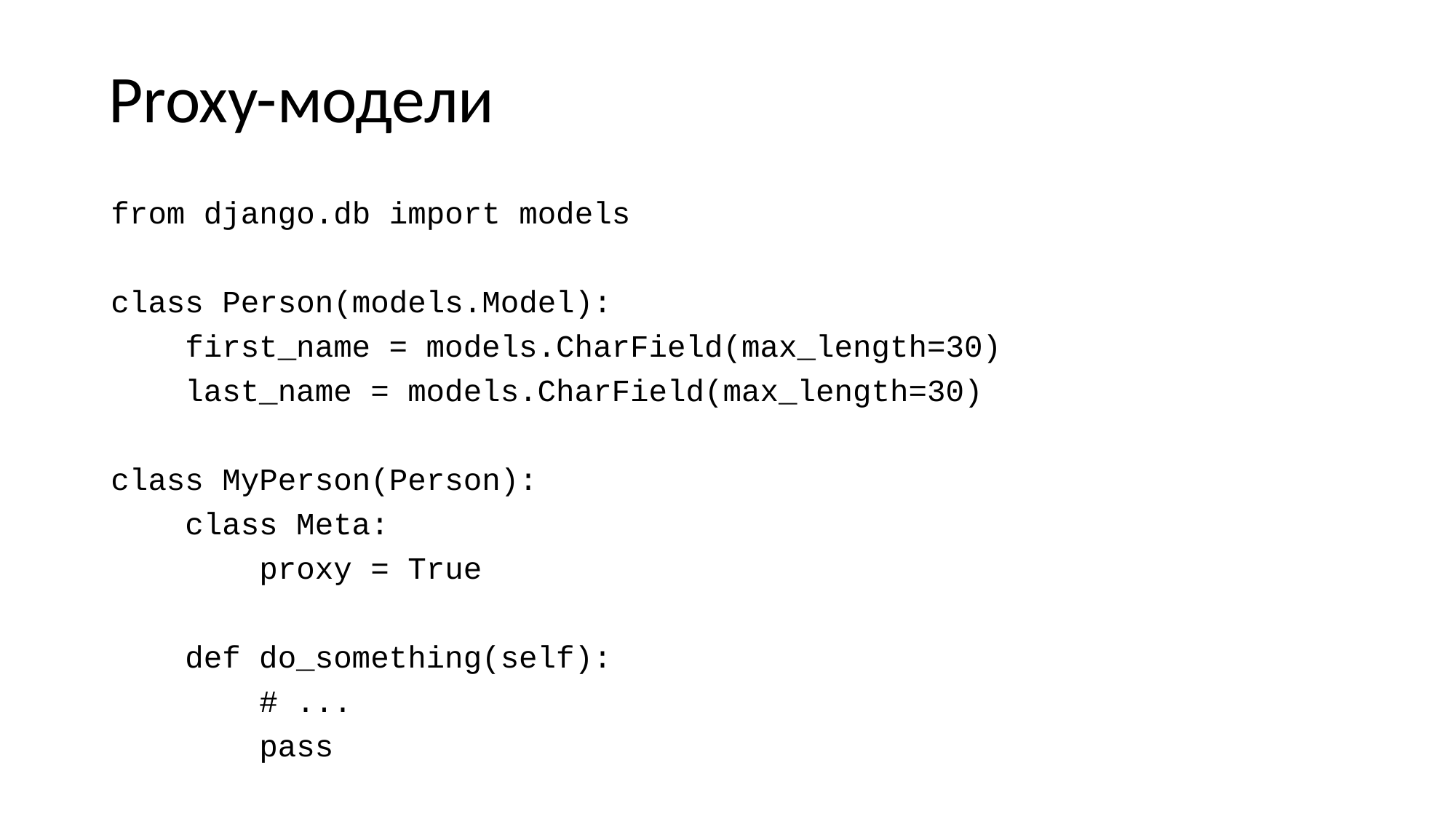

# Proxy-модели
from django.db import models

class Person(models.Model):
    first_name = models.CharField(max_length=30)
    last_name = models.CharField(max_length=30)

class MyPerson(Person):
    class Meta:
        proxy = True

    def do_something(self):
        # ...
        pass